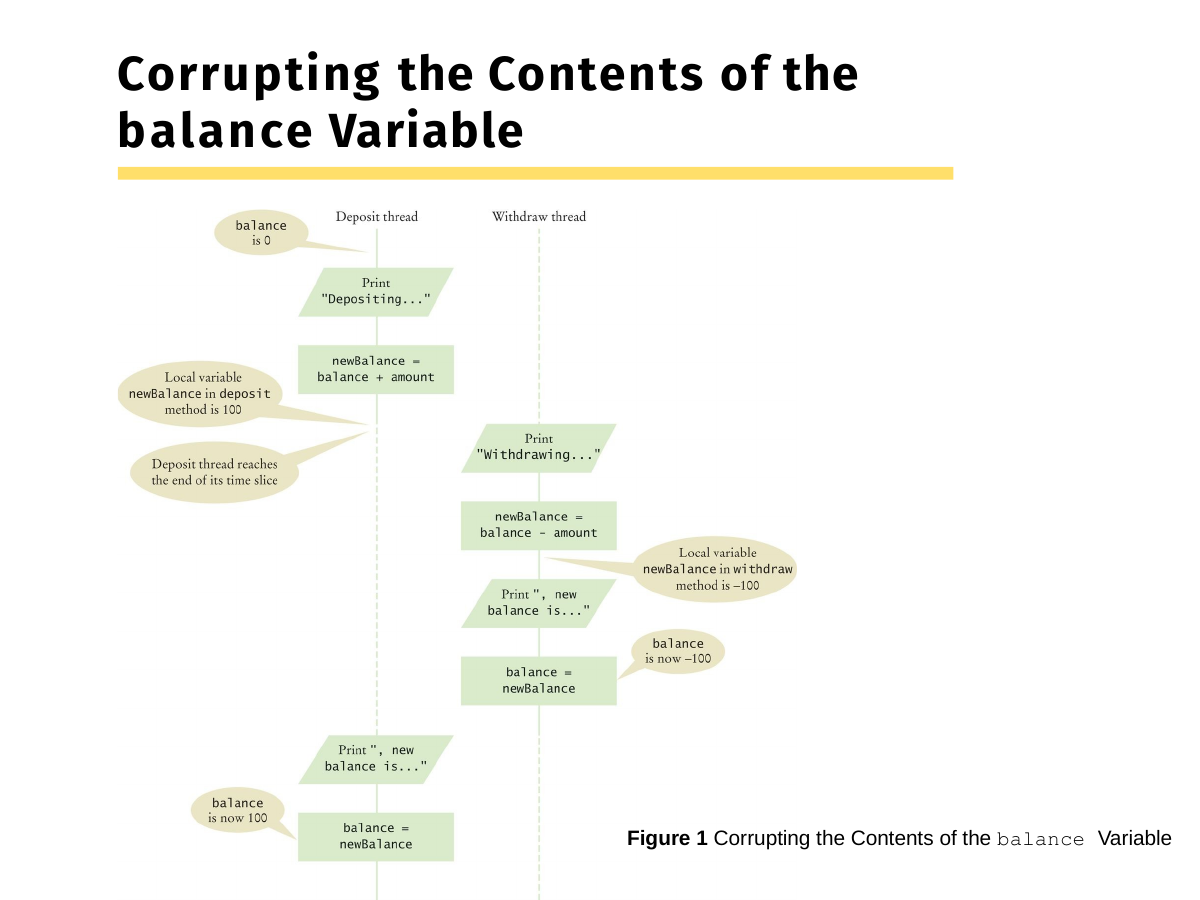

Corrupting the Contents of the
balance Variable

Figure 1 Corrupting the Contents of the balance Variable